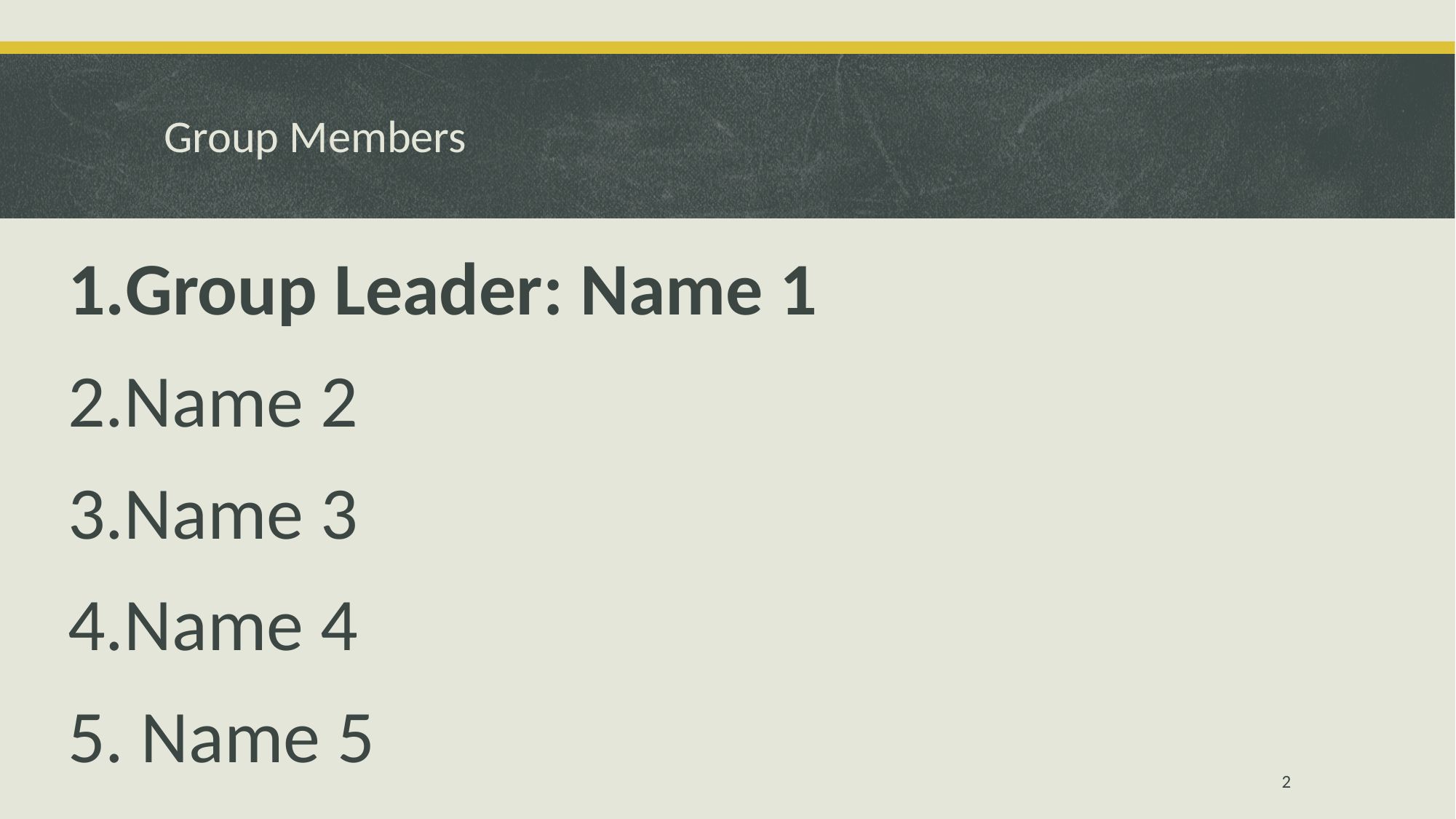

# Group Members
Group Leader: Name 1
Name 2
Name 3
Name 4
 Name 5

2